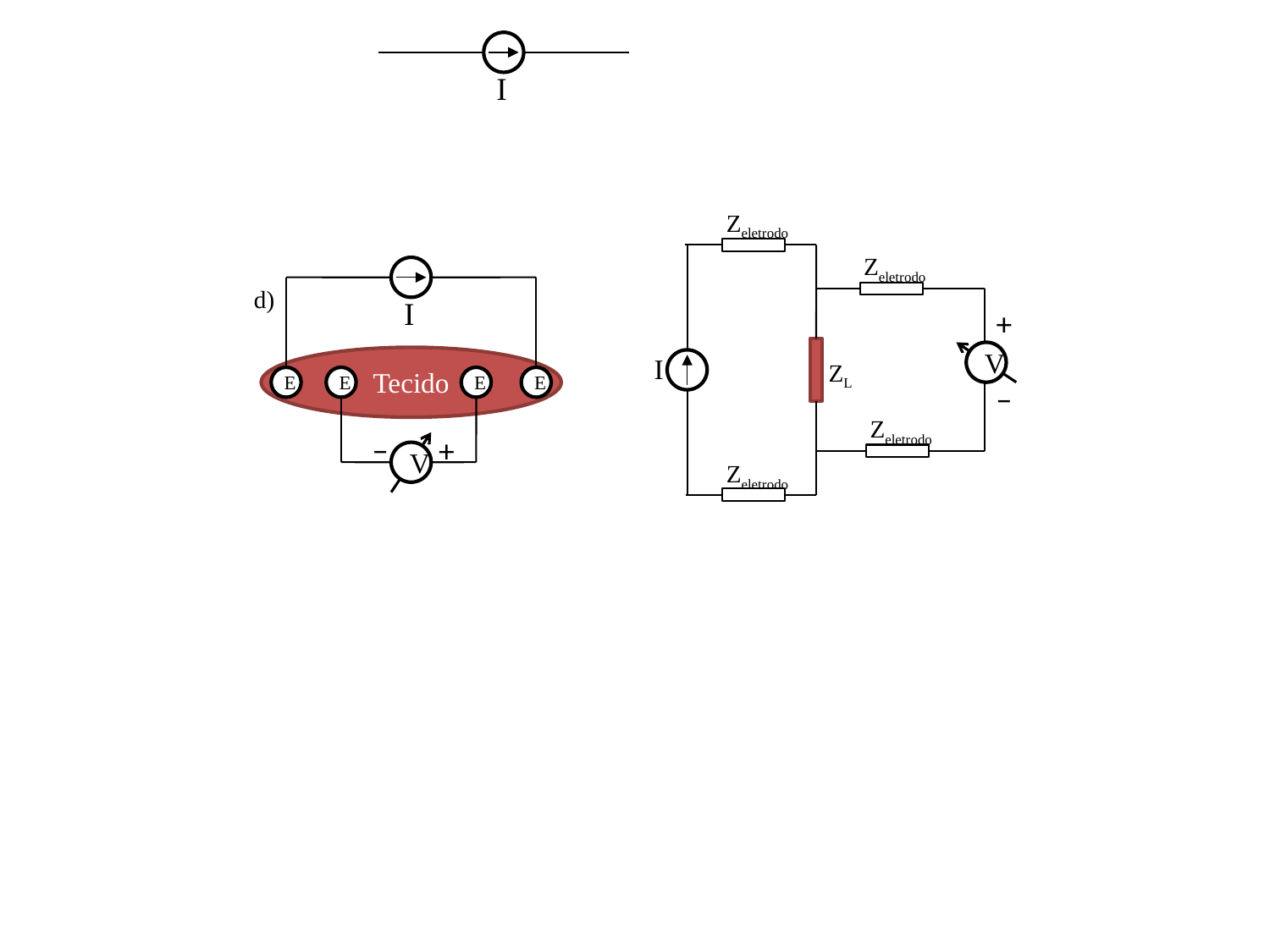

I
Zeletrodo

Zeletrodo

I

V
ZL
Zeletrodo

Zeletrodo

d)
I
+

−
Tecido
E
E
E
E
−       +
V